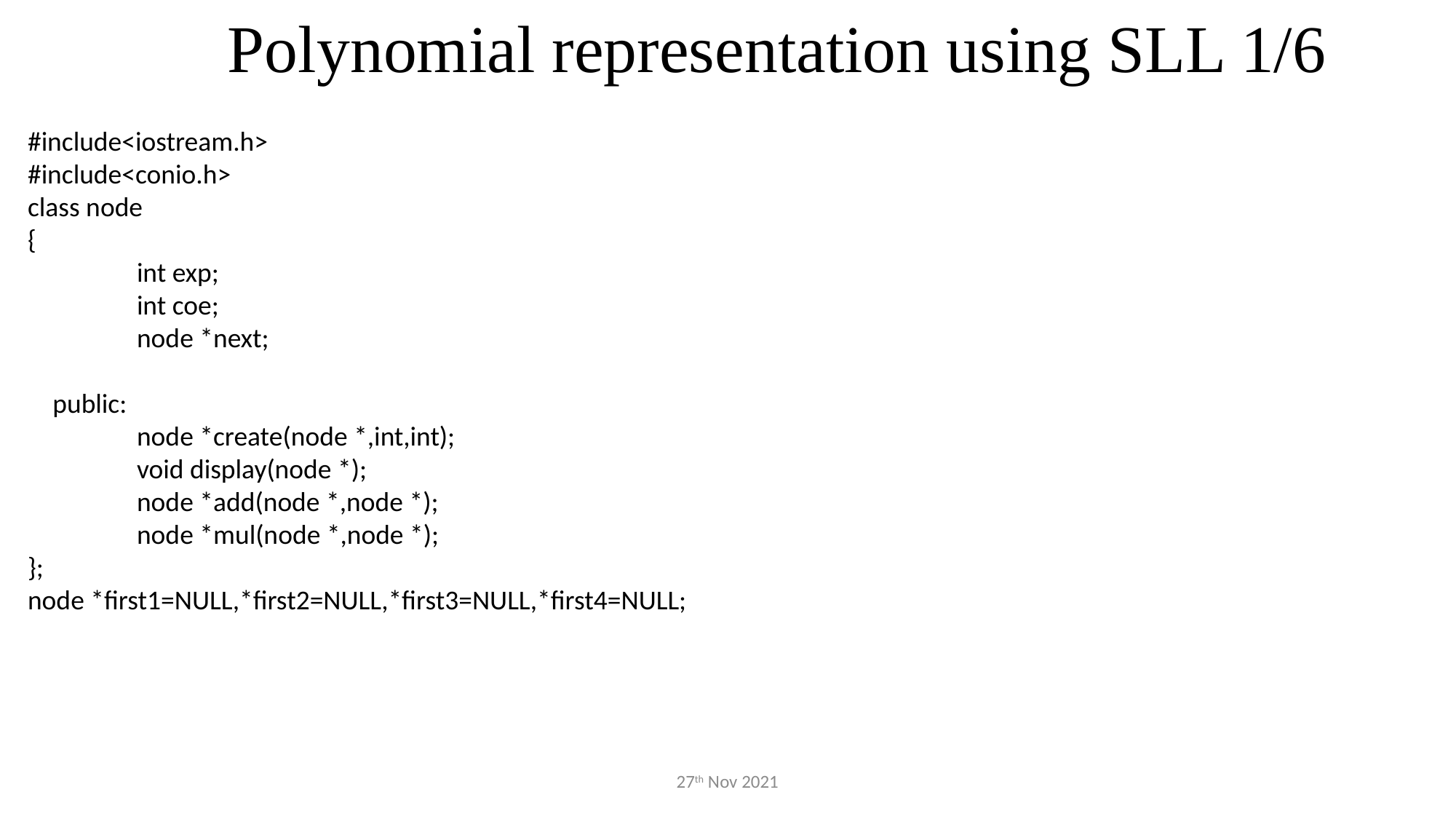

Polynomial representation using SLL 1/6
#include<iostream.h>
#include<conio.h>
class node
{
	int exp;
	int coe;
	node *next;

    public:
	node *create(node *,int,int);
	void display(node *);
	node *add(node *,node *);
	node *mul(node *,node *);
};
node *first1=NULL,*first2=NULL,*first3=NULL,*first4=NULL;
27th Nov 2021